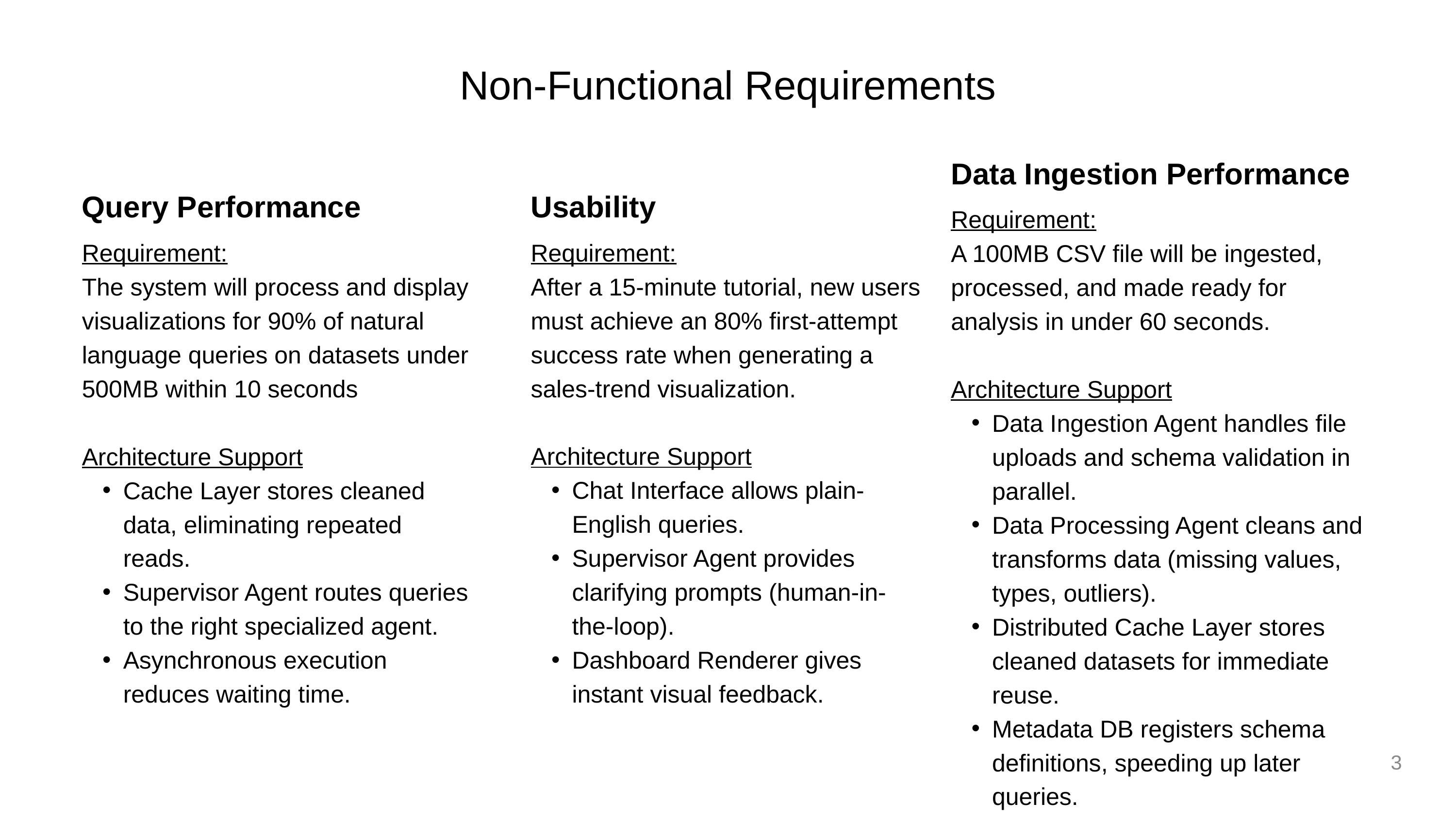

Non-Functional Requirements
Data Ingestion Performance
Requirement:
A 100MB CSV file will be ingested, processed, and made ready for analysis in under 60 seconds.

Architecture Support
Data Ingestion Agent handles file uploads and schema validation in parallel.
Data Processing Agent cleans and transforms data (missing values, types, outliers).
Distributed Cache Layer stores cleaned datasets for immediate reuse.
Metadata DB registers schema definitions, speeding up later queries.
Query Performance
Requirement:
The system will process and display visualizations for 90% of natural language queries on datasets under 500MB within 10 seconds

Architecture Support
Cache Layer stores cleaned data, eliminating repeated reads.
Supervisor Agent routes queries to the right specialized agent.
Asynchronous execution reduces waiting time.

Usability
Requirement:
After a 15-minute tutorial, new users must achieve an 80% first-attempt success rate when generating a sales-trend visualization.

Architecture Support
Chat Interface allows plain-English queries.
Supervisor Agent provides clarifying prompts (human-in-the-loop).
Dashboard Renderer gives instant visual feedback.
3